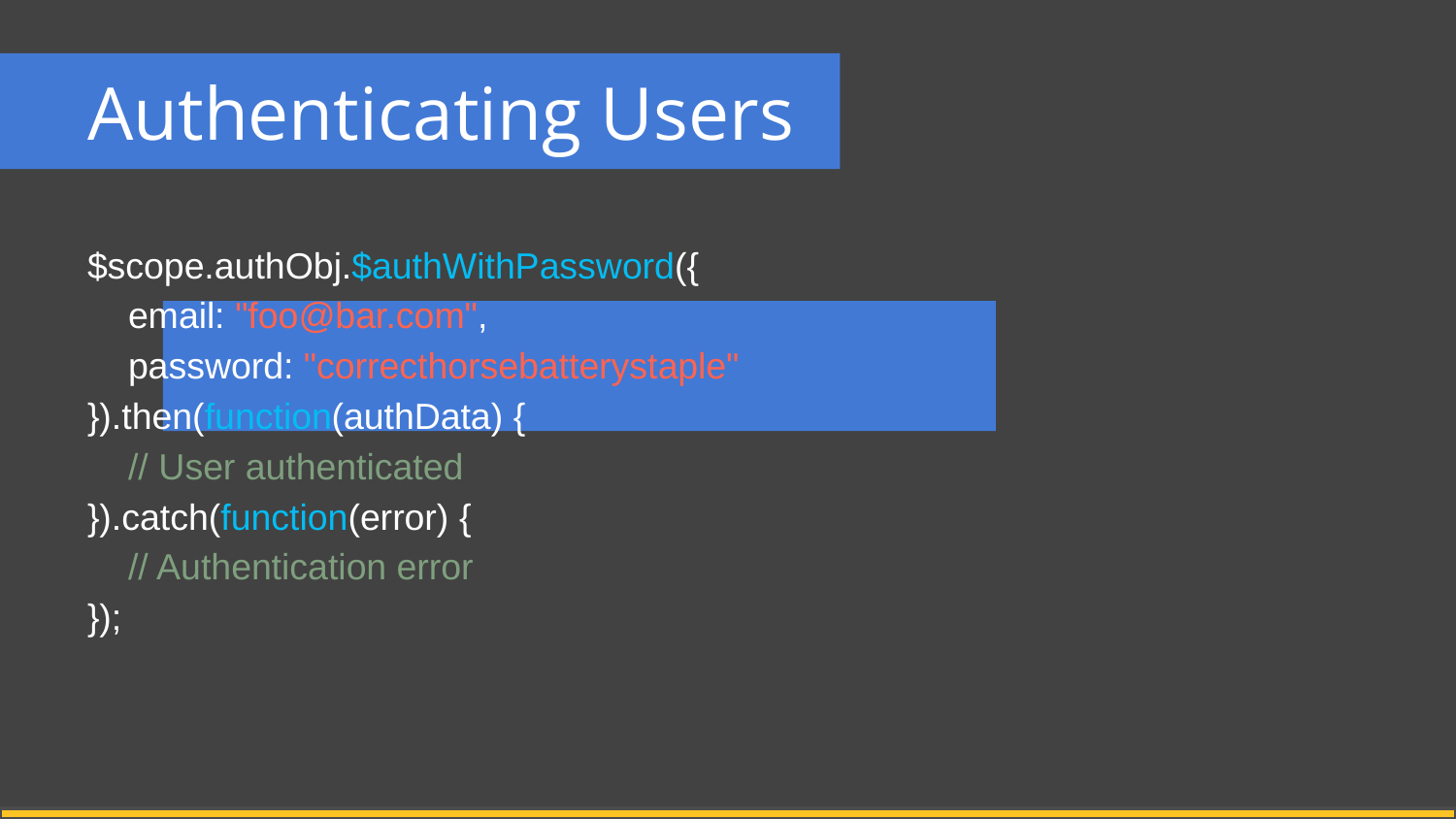

# Authenticating Users

$scope.authObj.$authWithPassword({
    email: "foo@bar.com",
    password: "correcthorsebatterystaple"
}).then(function(authData) {
    // User authenticated
}).catch(function(error) {
    // Authentication error
});